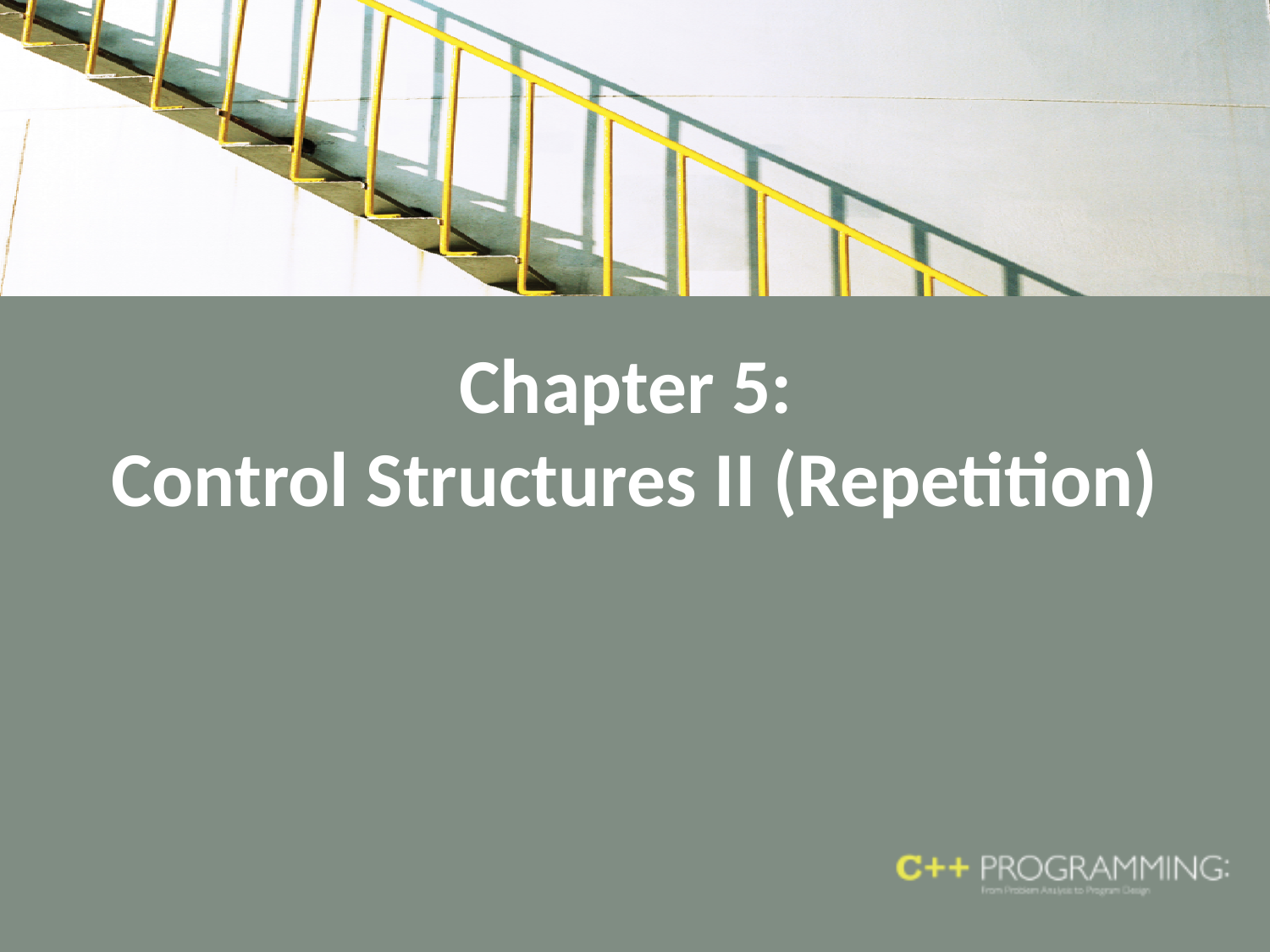

# Chapter 5: Control Structures II (Repetition)